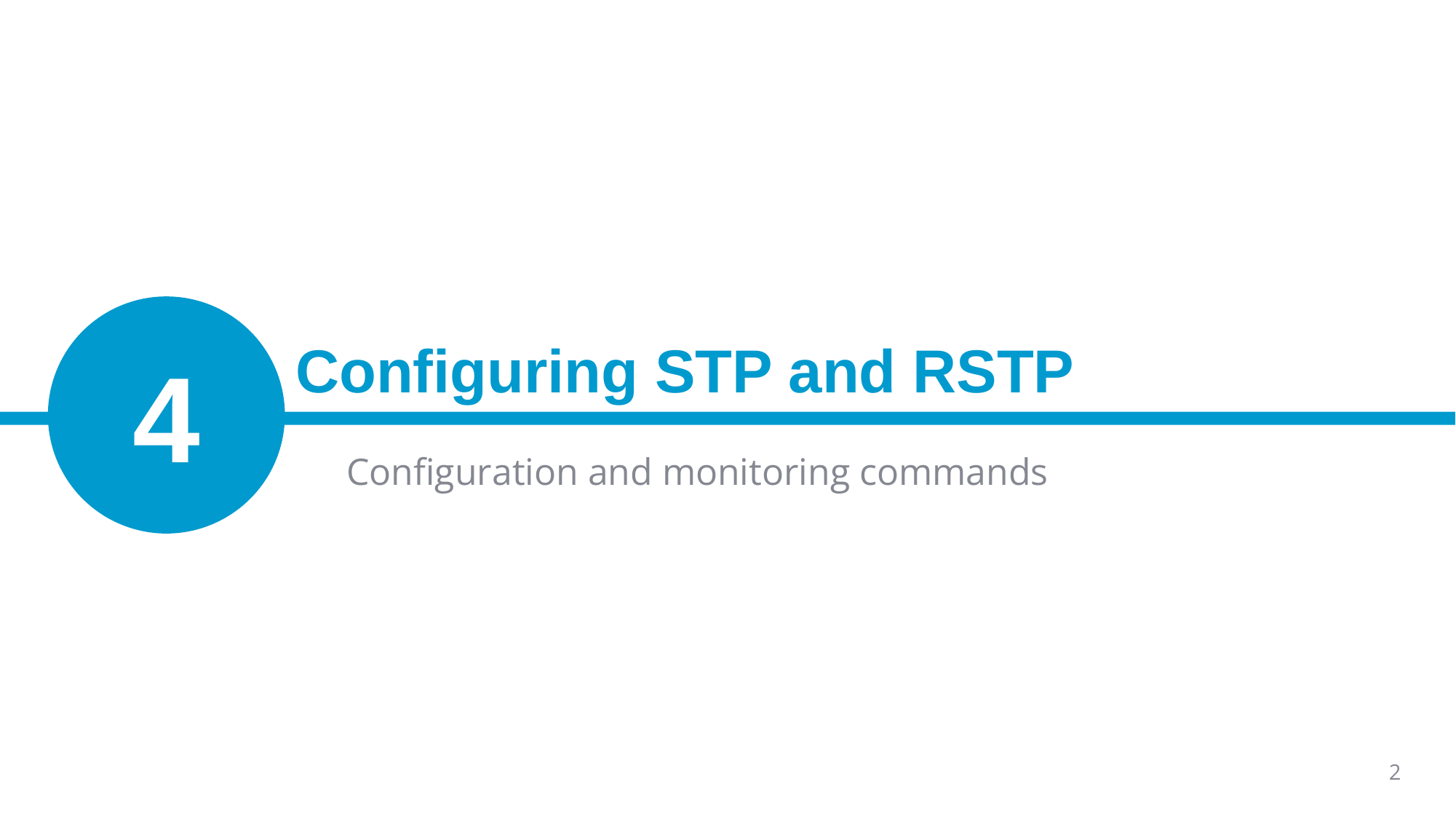

# Configuring STP and RSTP
4

Configuration and monitoring commands